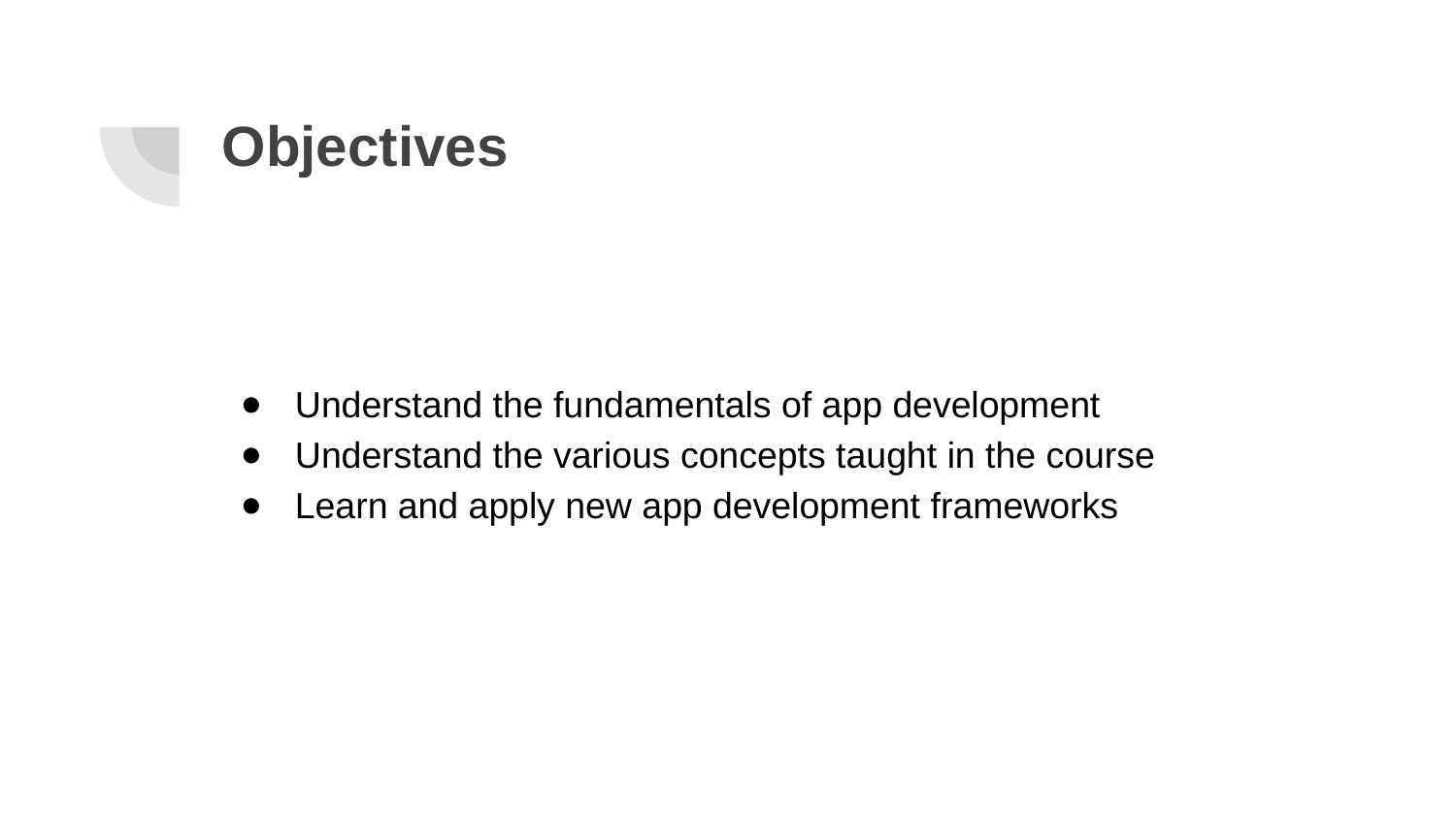

# Objectives

Understand the fundamentals of app development
Understand the various concepts taught in the course
Learn and apply new app development frameworks